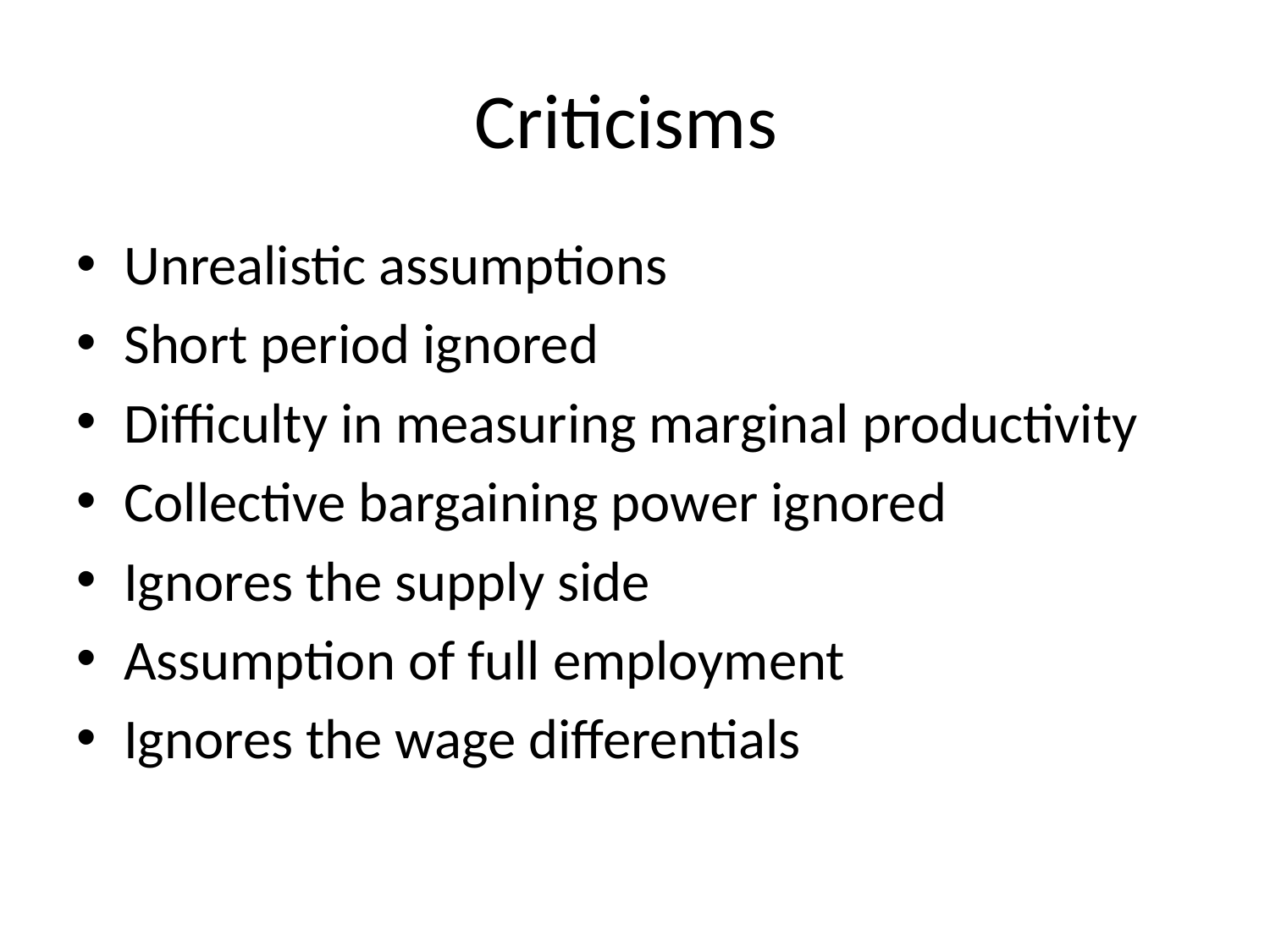

# Criticisms
Unrealistic assumptions
Short period ignored
Difficulty in measuring marginal productivity
Collective bargaining power ignored
Ignores the supply side
Assumption of full employment
Ignores the wage differentials